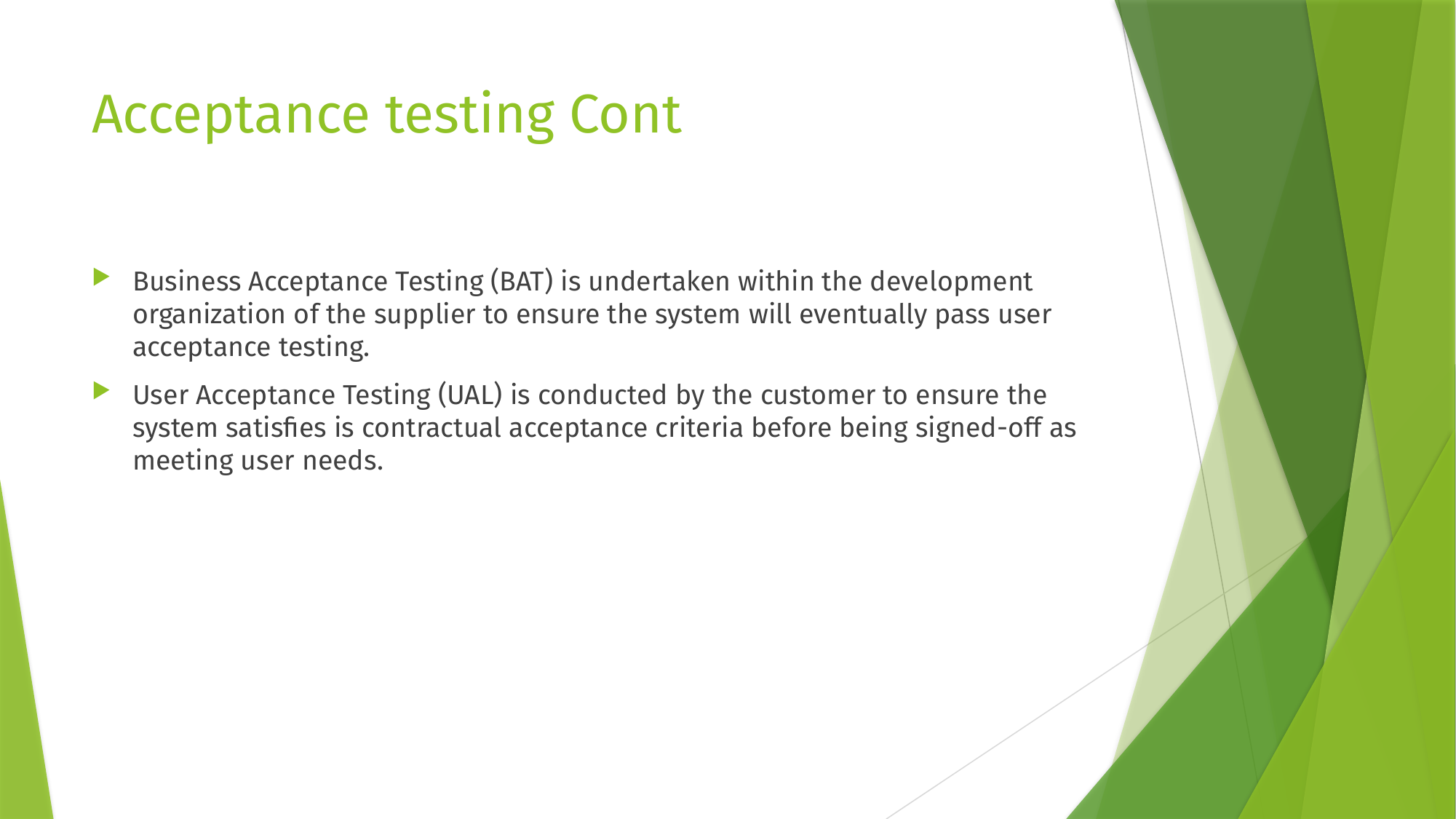

# Acceptance testing Cont
Business Acceptance Testing (BAT) is undertaken within the development organization of the supplier to ensure the system will eventually pass user acceptance testing.
User Acceptance Testing (UAL) is conducted by the customer to ensure the system satisfies is contractual acceptance criteria before being signed-off as meeting user needs.